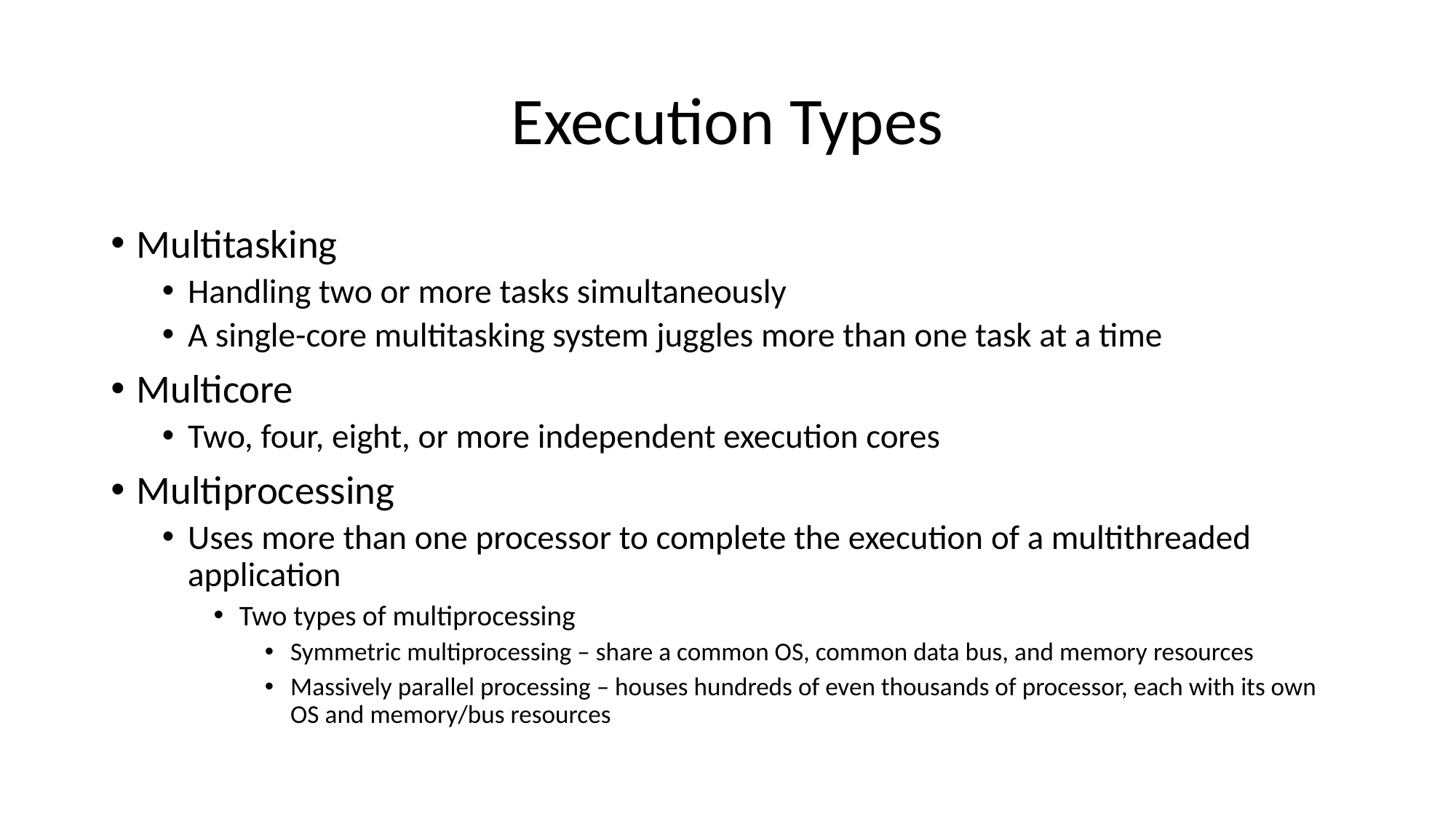

# Execution Types
Multitasking
Handling two or more tasks simultaneously
A single-core multitasking system juggles more than one task at a time
Multicore
Two, four, eight, or more independent execution cores
Multiprocessing
Uses more than one processor to complete the execution of a multithreaded application
Two types of multiprocessing
Symmetric multiprocessing – share a common OS, common data bus, and memory resources
Massively parallel processing – houses hundreds of even thousands of processor, each with its own OS and memory/bus resources